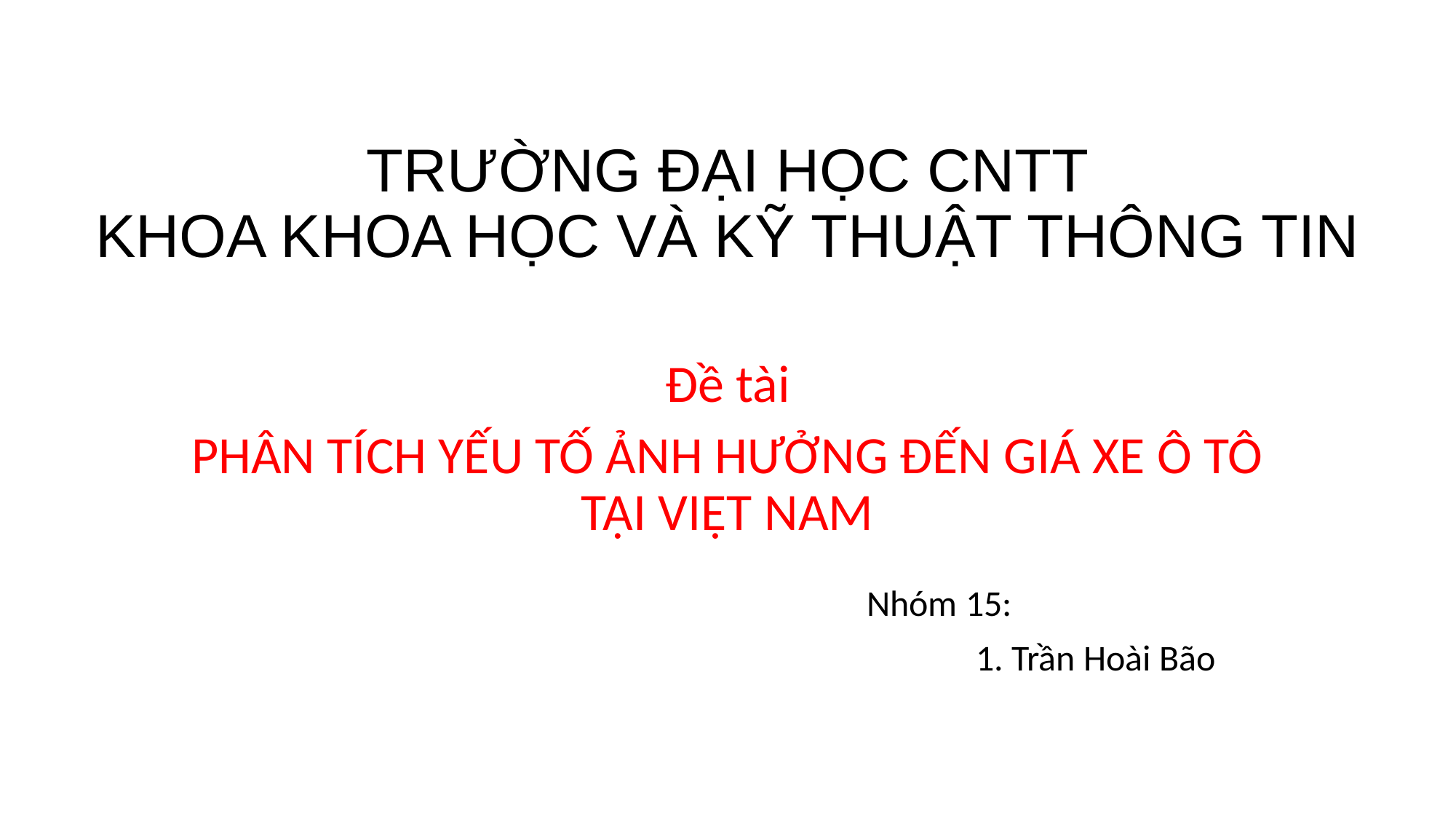

# TRƯỜNG ĐẠI HỌC CNTT KHOA KHOA HỌC VÀ KỸ THUẬT THÔNG TIN
Đề tài
PHÂN TÍCH YẾU TỐ ẢNH HƯỞNG ĐẾN GIÁ XE Ô TÔ TẠI VIỆT NAM
Nhóm 15:
	1. Trần Hoài Bão